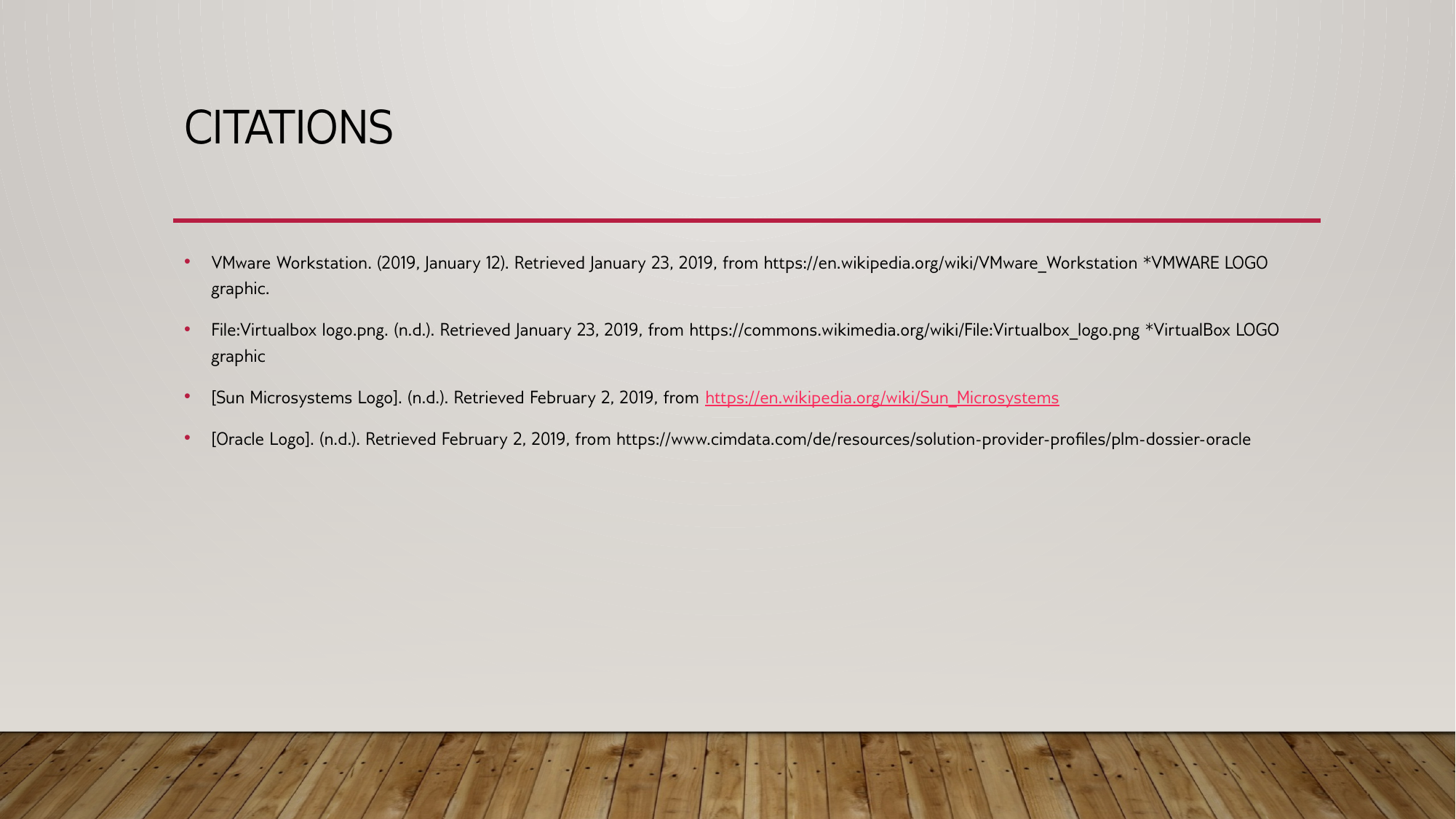

# Citations
VMware Workstation. (2019, January 12). Retrieved January 23, 2019, from https://en.wikipedia.org/wiki/VMware_Workstation *VMWARE LOGO graphic.
File:Virtualbox logo.png. (n.d.). Retrieved January 23, 2019, from https://commons.wikimedia.org/wiki/File:Virtualbox_logo.png *VirtualBox LOGO graphic
[Sun Microsystems Logo]. (n.d.). Retrieved February 2, 2019, from https://en.wikipedia.org/wiki/Sun_Microsystems
[Oracle Logo]. (n.d.). Retrieved February 2, 2019, from https://www.cimdata.com/de/resources/solution-provider-profiles/plm-dossier-oracle